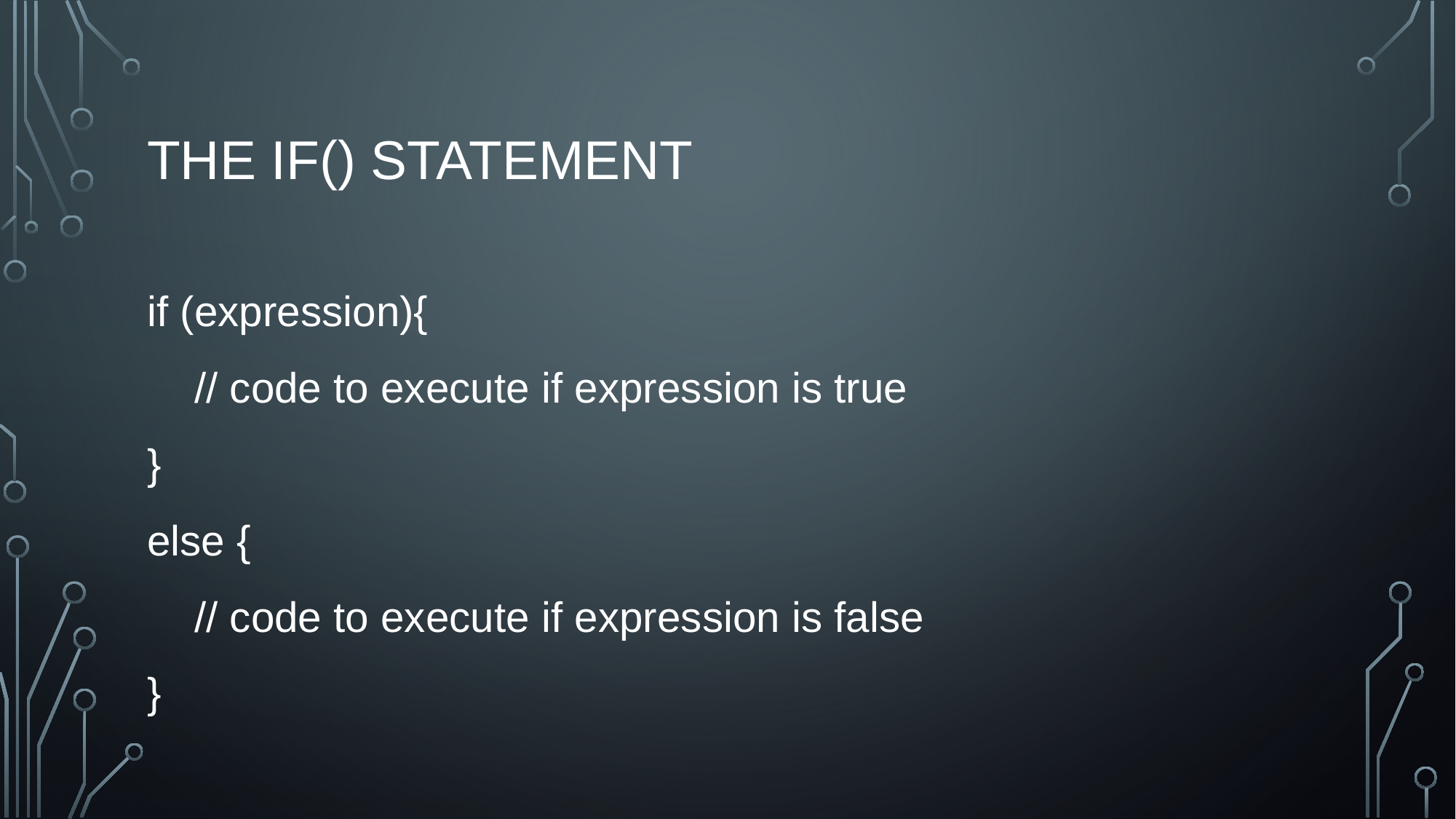

# The If() statement
if (expression){
    // code to execute if expression is true
}
else {
    // code to execute if expression is false
}